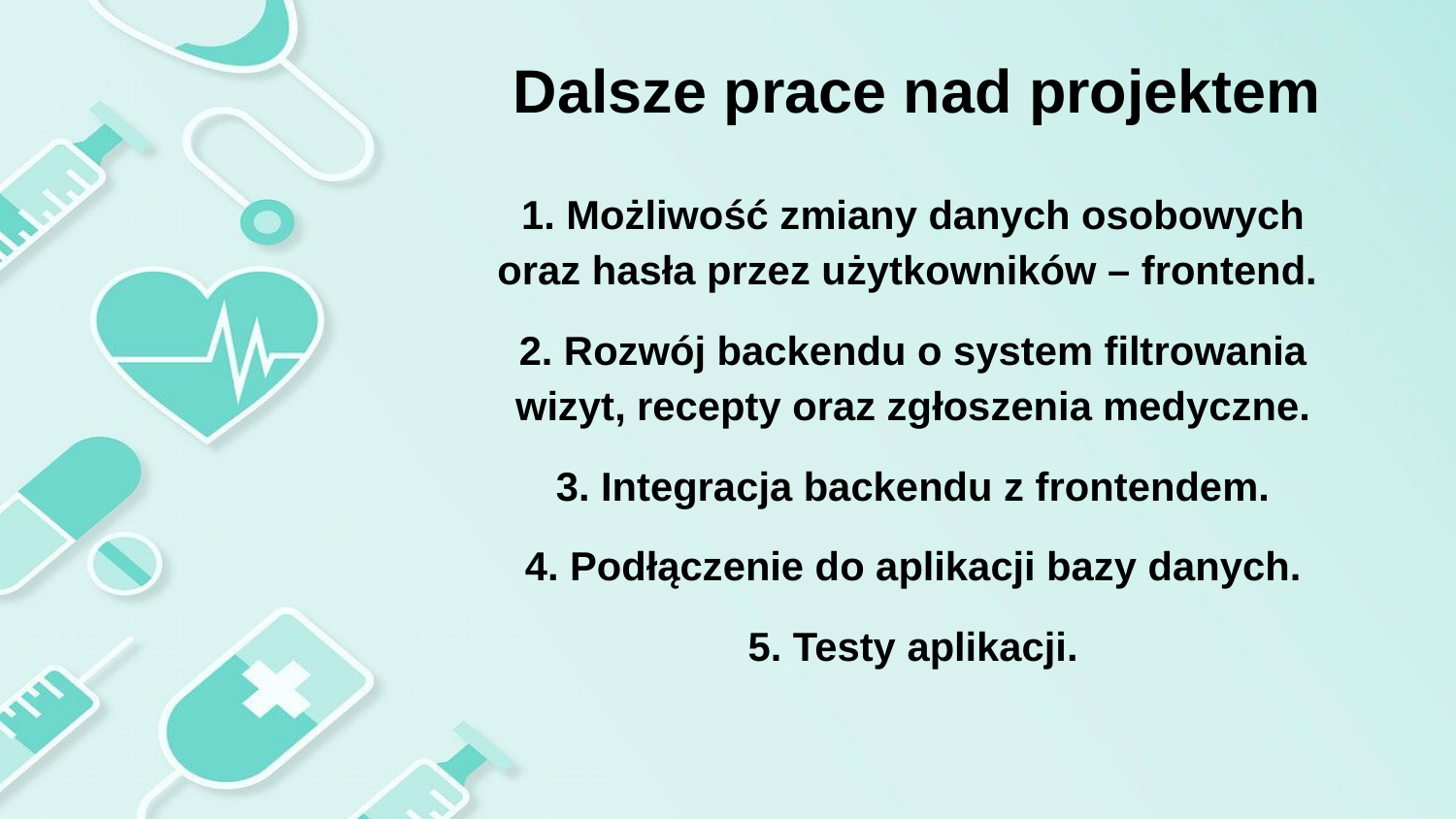

# Dalsze prace nad projektem
1. Możliwość zmiany danych osobowych oraz hasła przez użytkowników – frontend.
2. Rozwój backendu o system filtrowania wizyt, recepty oraz zgłoszenia medyczne.
3. Integracja backendu z frontendem.
4. Podłączenie do aplikacji bazy danych.
5. Testy aplikacji.